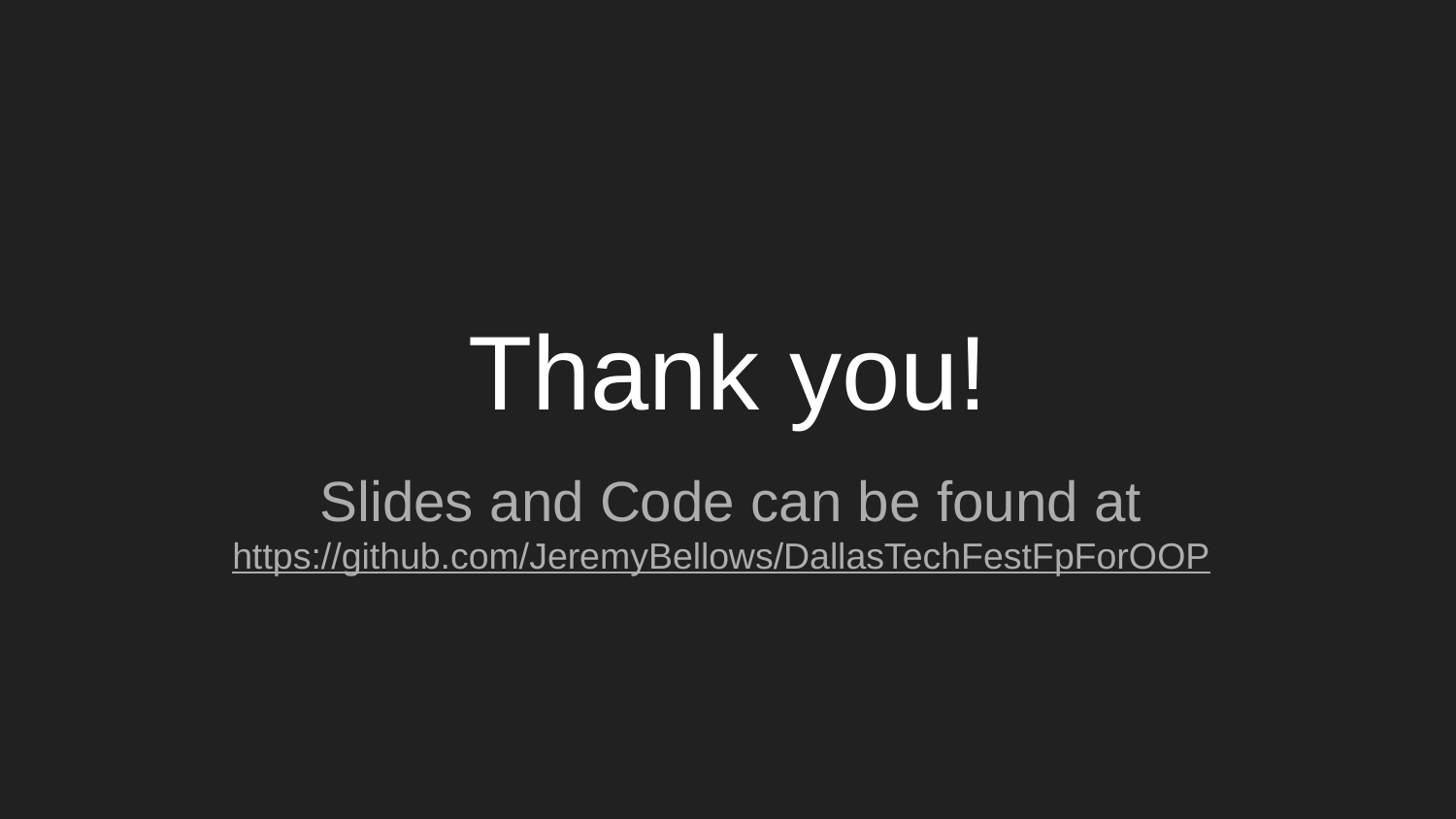

# Thank you!
Slides and Code can be found at
https://github.com/JeremyBellows/DallasTechFestFpForOOP